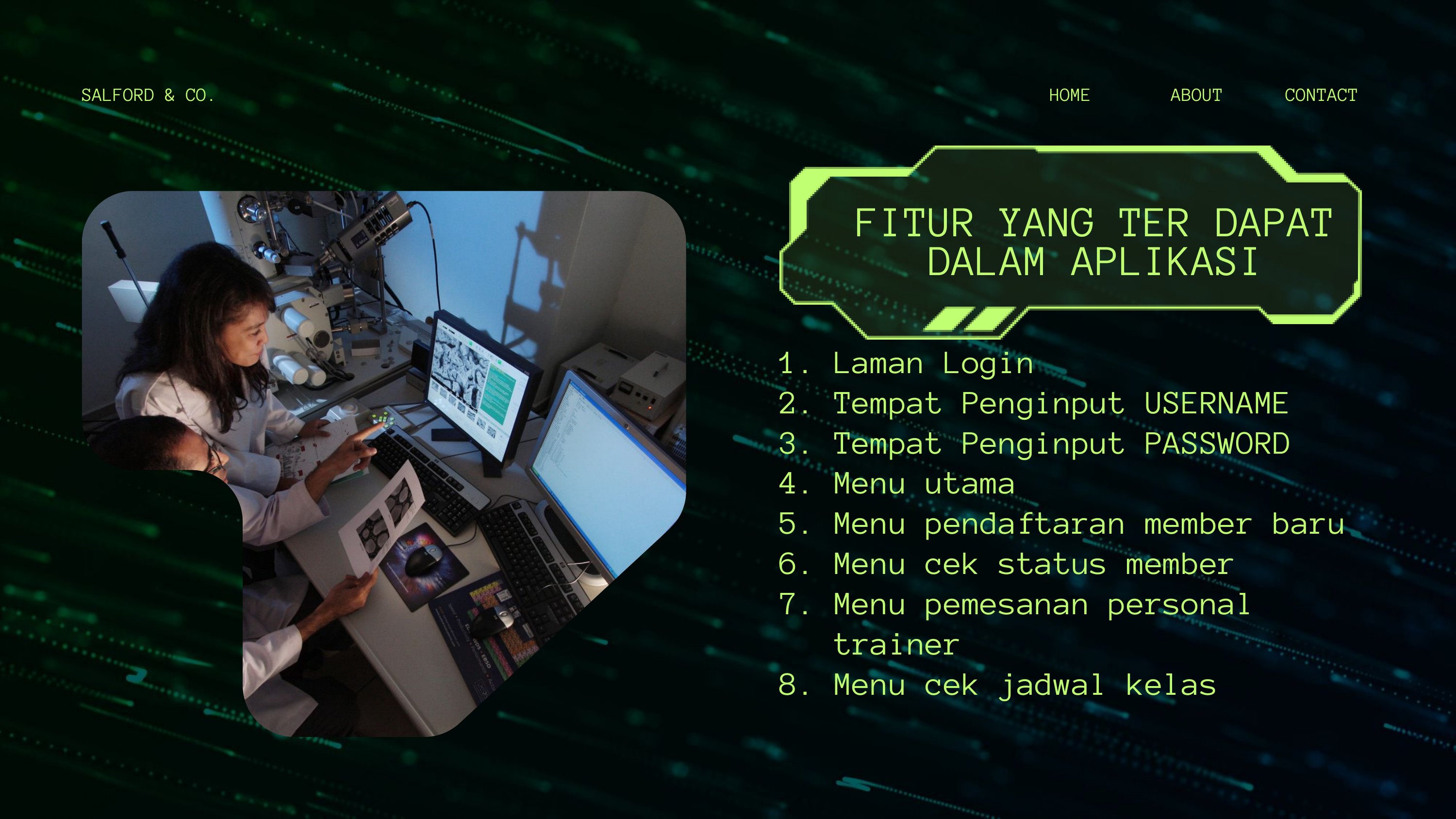

SALFORD & CO.
HOME
ABOUT
CONTACT

FITUR YANG TER DAPAT DALAM APLIKASI
1. Laman Login
2. Tempat Penginput USERNAME
3. Tempat Penginput PASSWORD
4. Menu utama
5. Menu pendaftaran member baru
6. Menu cek status member
7. Menu pemesanan personal
   trainer
8. Menu cek jadwal kelas